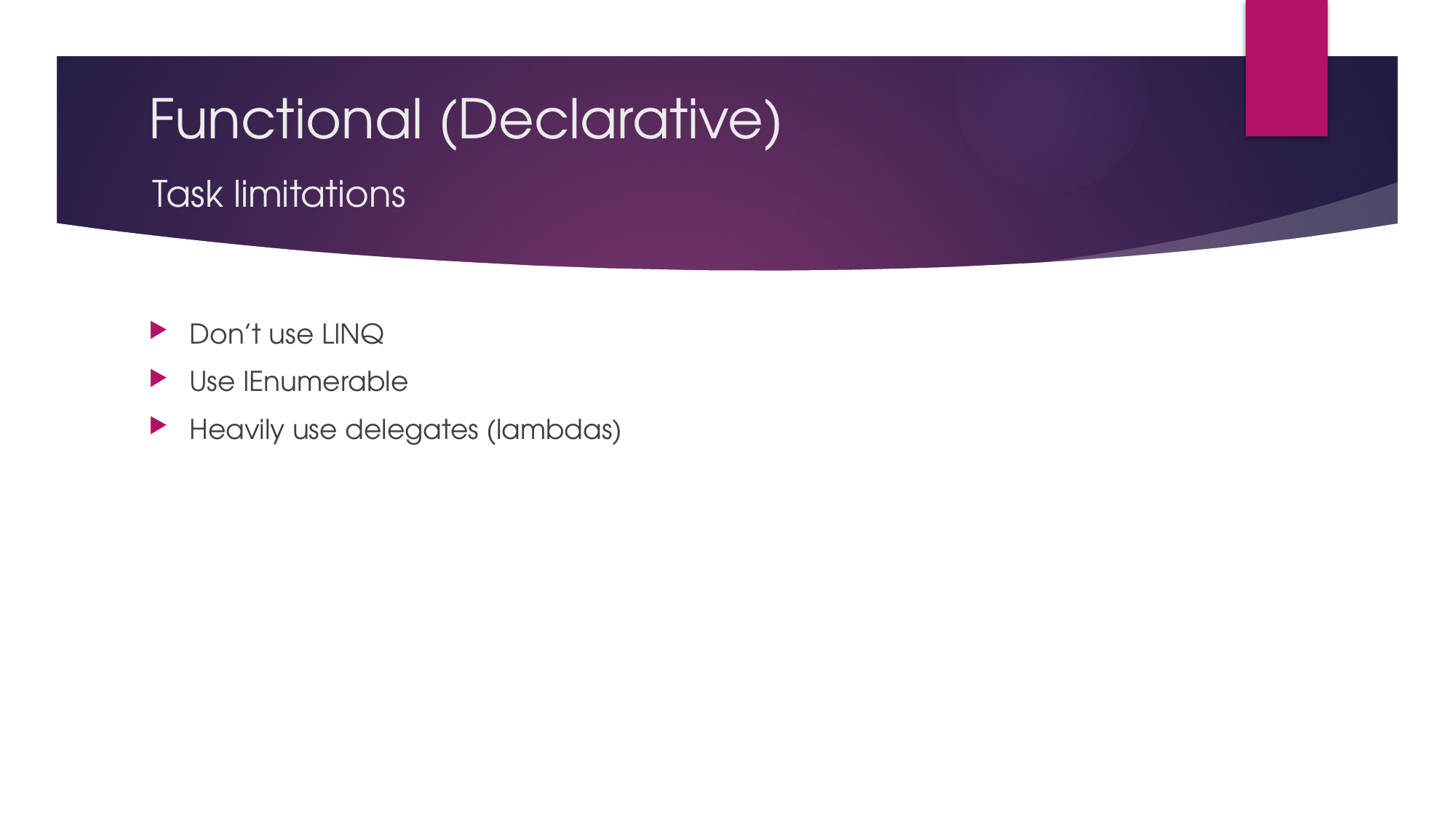

Functional (Declarative)
Task limitations
Don’t use LINQ
Use IEnumerable
Heavily use delegates (lambdas)